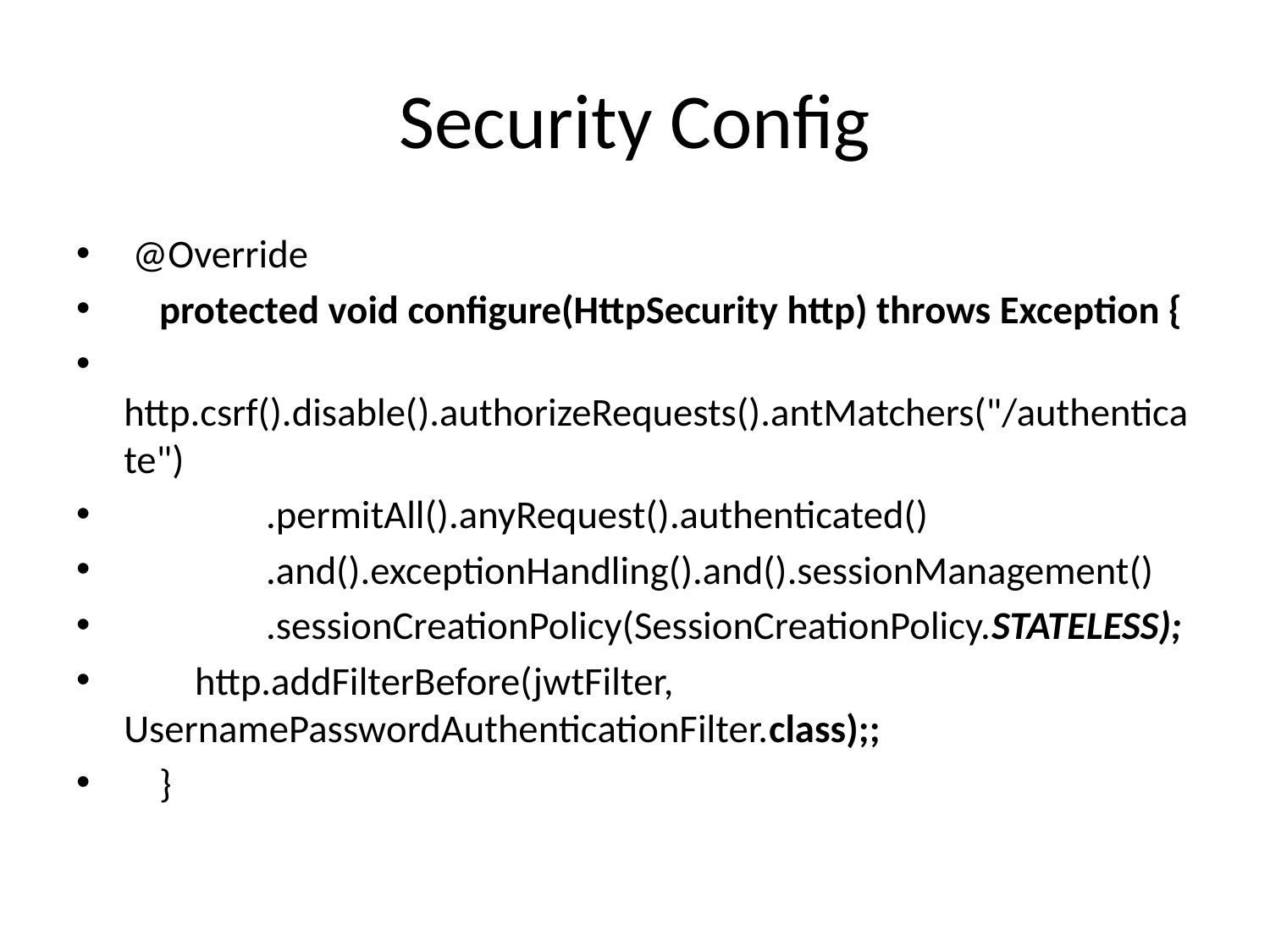

# Security Config
 @Override
    protected void configure(HttpSecurity http) throws Exception {
        http.csrf().disable().authorizeRequests().antMatchers("/authenticate")
                .permitAll().anyRequest().authenticated()
                .and().exceptionHandling().and().sessionManagement()
                .sessionCreationPolicy(SessionCreationPolicy.STATELESS);
        http.addFilterBefore(jwtFilter, UsernamePasswordAuthenticationFilter.class);;
    }